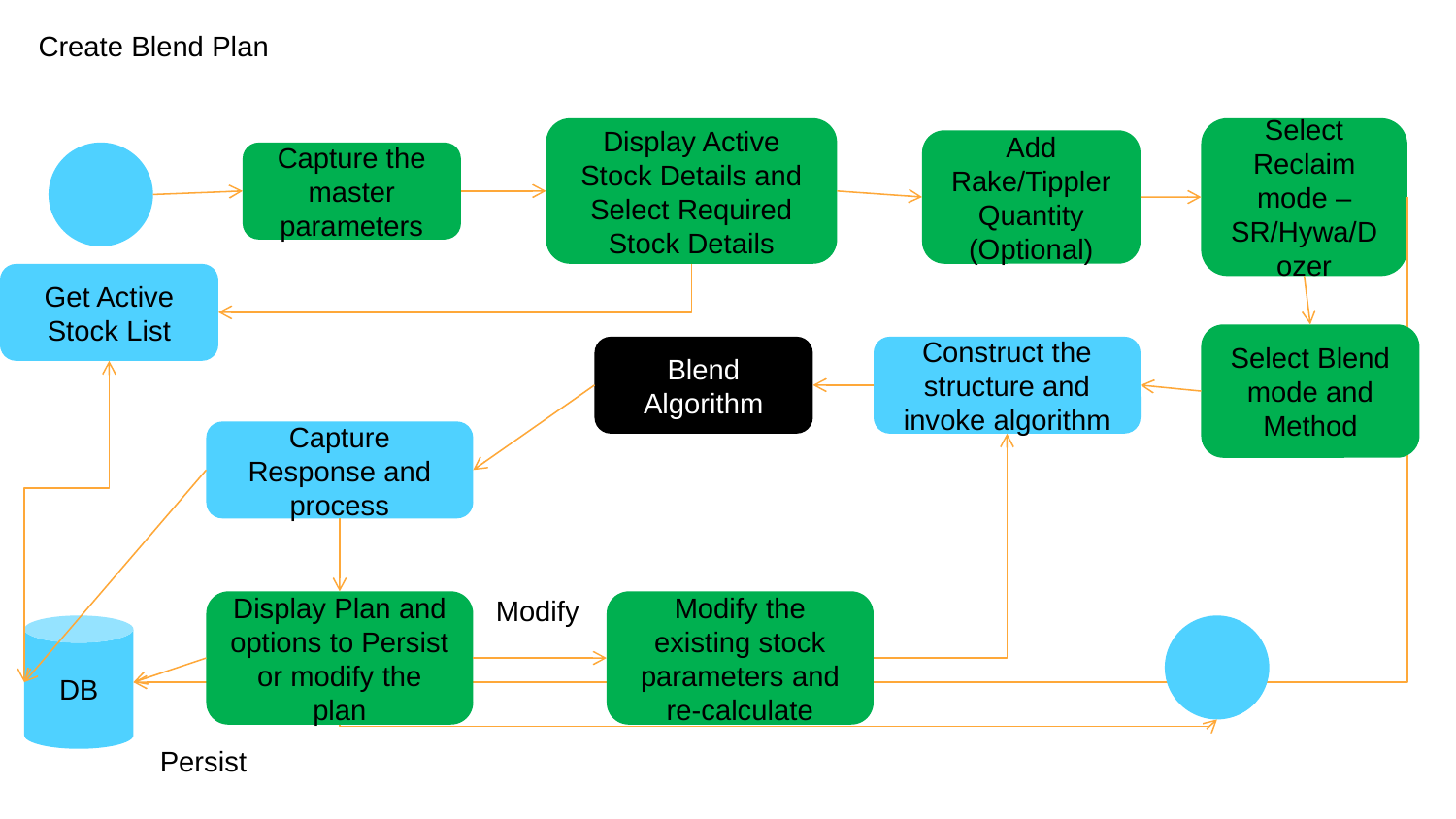

Create Blend Plan
Display Active Stock Details and Select Required Stock Details
Select Reclaim mode – SR/Hywa/Dozer
Add Rake/Tippler Quantity (Optional)

Capture the master parameters
Get Active Stock List
Select Blend mode and Method
Blend Algorithm
Construct the structure and invoke algorithm
Capture Response and process
Modify
Display Plan and options to Persist or modify the plan
Modify the existing stock parameters and re-calculate
DB

Persist